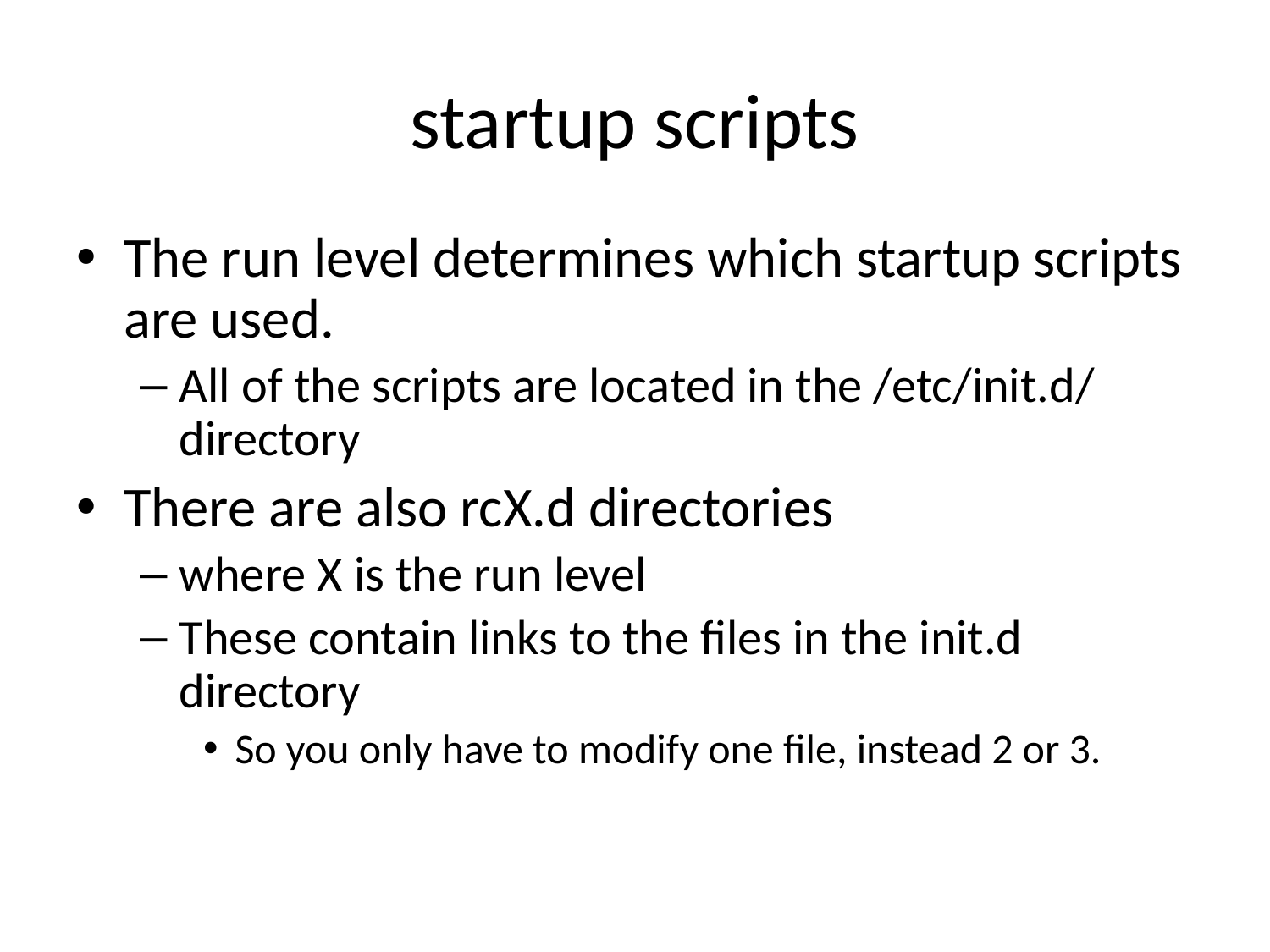

# startup scripts
The run level determines which startup scripts are used.
All of the scripts are located in the /etc/init.d/ directory
There are also rcX.d directories
where X is the run level
These contain links to the files in the init.d directory
So you only have to modify one file, instead 2 or 3.